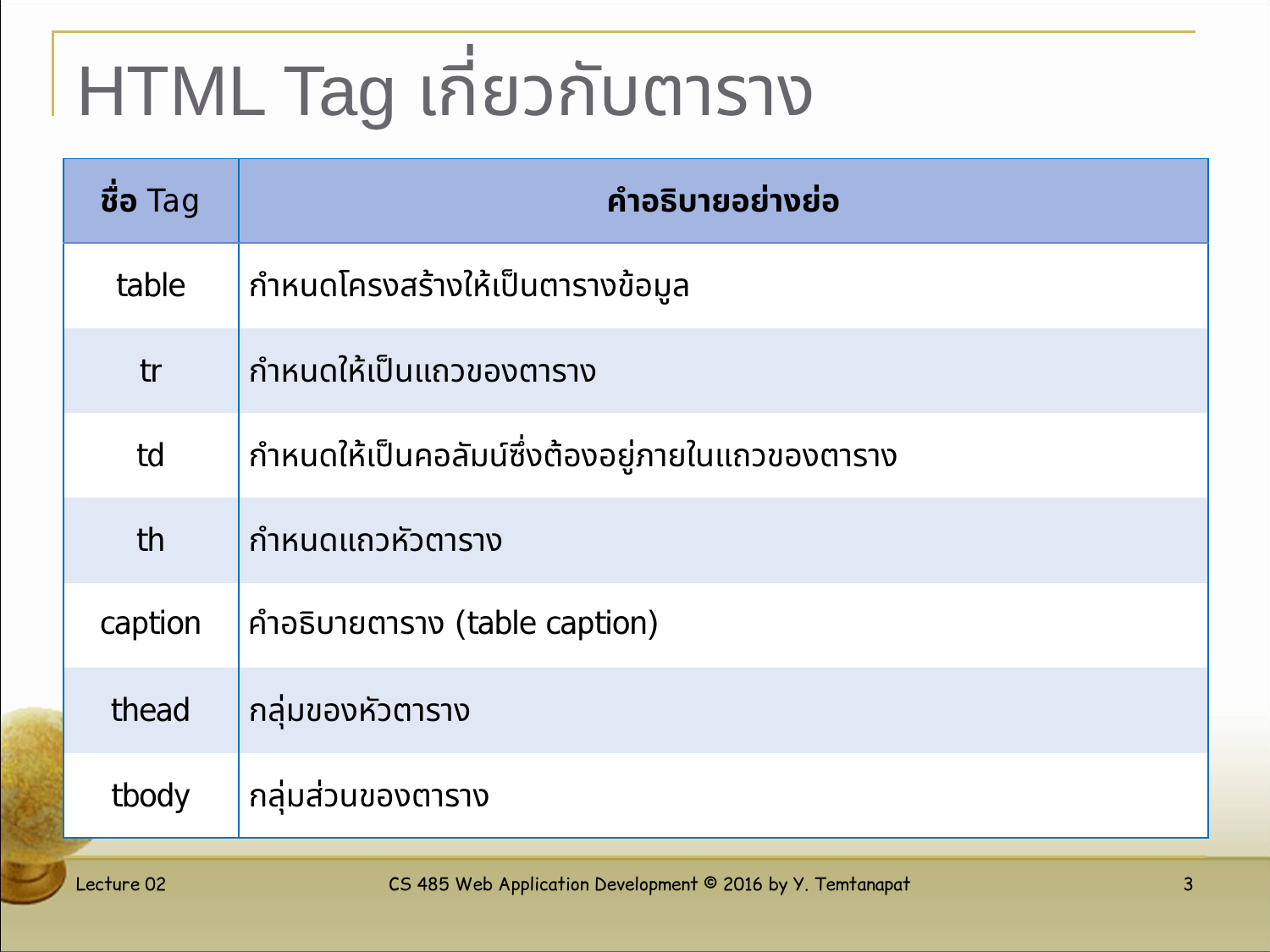

# HTML Tag เกี่ยวกับตาราง
| ชื่อ Tag | คำอธิบายอย่างย่อ |
| --- | --- |
| table | กำหนดโครงสร้างให้เป็นตารางข้อมูล |
| tr | กำหนดให้เป็นแถวของตาราง |
| td | กำหนดให้เป็นคอลัมน์ซึ่งต้องอยู่ภายในแถวของตาราง |
| th | กำหนดแถวหัวตาราง |
| caption | คำอธิบายตาราง (table caption) |
| thead | กลุ่มของหัวตาราง |
| tbody | กลุ่มส่วนของตาราง |
Lecture 02
CS 485 Web Application Development © 2016 by Y. Temtanapat
 3